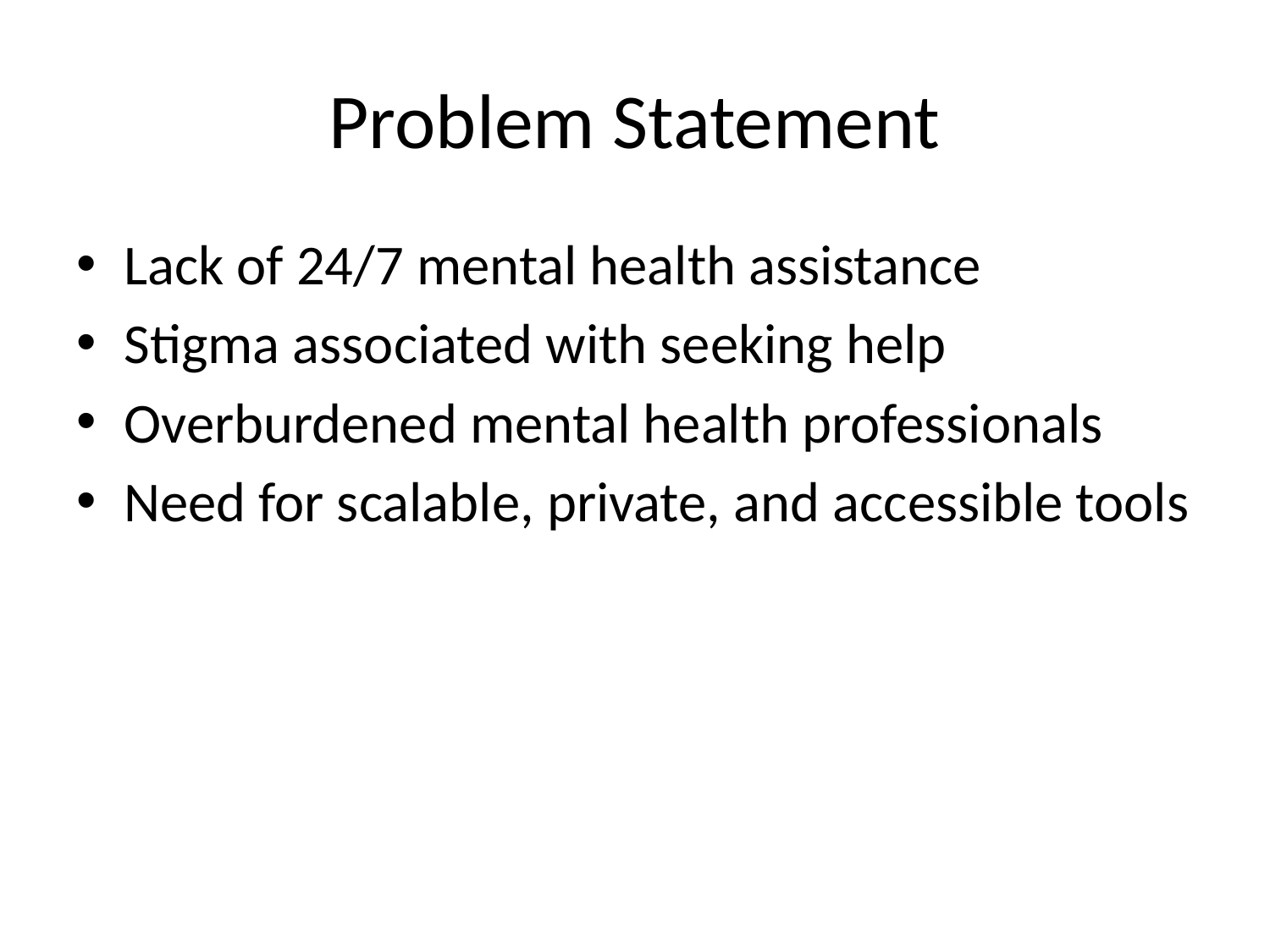

# Problem Statement
Lack of 24/7 mental health assistance
Stigma associated with seeking help
Overburdened mental health professionals
Need for scalable, private, and accessible tools